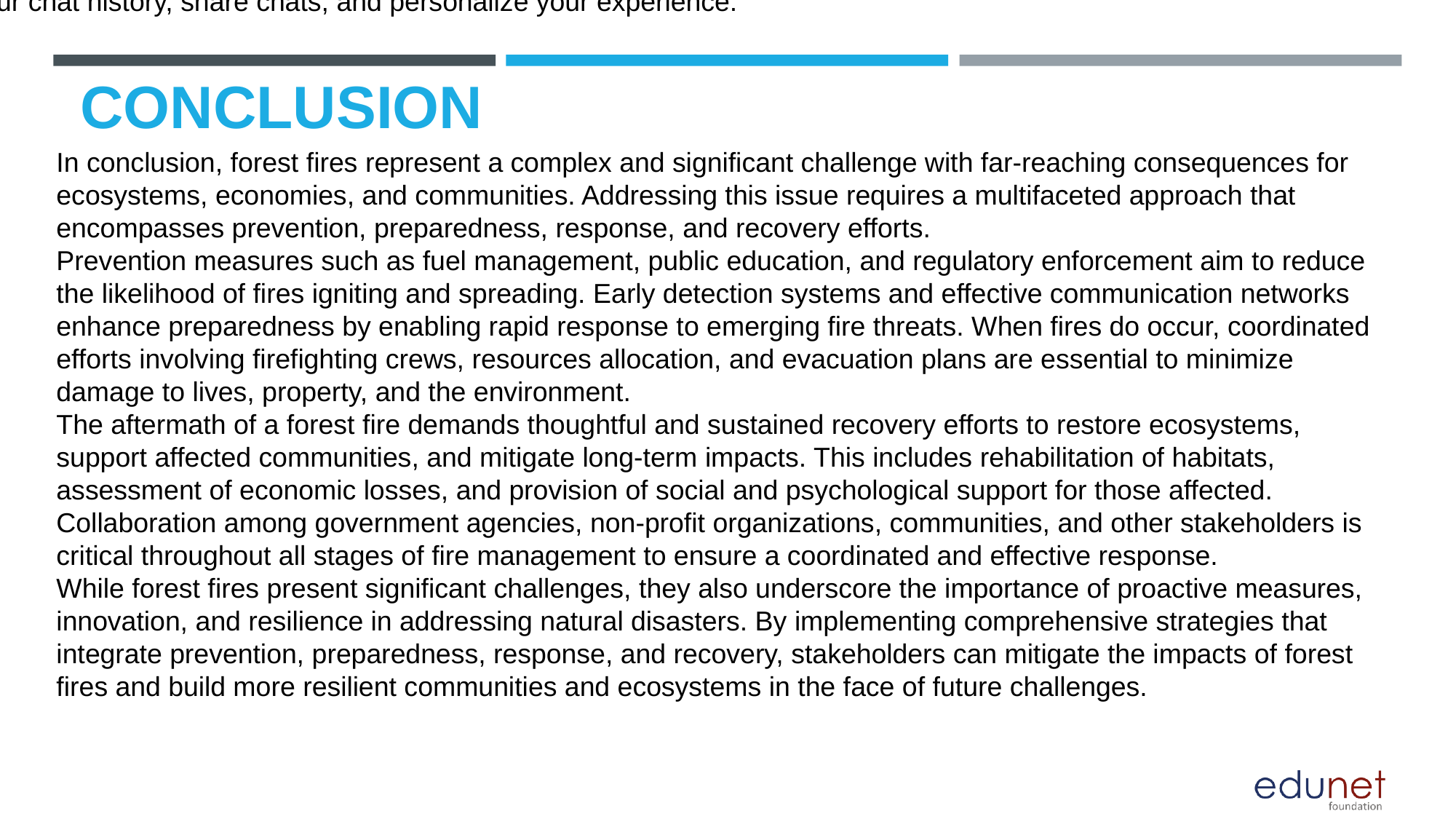

Save your chat history, share chats, and personalize your experience.
# CONCLUSION
In conclusion, forest fires represent a complex and significant challenge with far-reaching consequences for ecosystems, economies, and communities. Addressing this issue requires a multifaceted approach that encompasses prevention, preparedness, response, and recovery efforts.
Prevention measures such as fuel management, public education, and regulatory enforcement aim to reduce the likelihood of fires igniting and spreading. Early detection systems and effective communication networks enhance preparedness by enabling rapid response to emerging fire threats. When fires do occur, coordinated efforts involving firefighting crews, resources allocation, and evacuation plans are essential to minimize damage to lives, property, and the environment.
The aftermath of a forest fire demands thoughtful and sustained recovery efforts to restore ecosystems, support affected communities, and mitigate long-term impacts. This includes rehabilitation of habitats, assessment of economic losses, and provision of social and psychological support for those affected. Collaboration among government agencies, non-profit organizations, communities, and other stakeholders is critical throughout all stages of fire management to ensure a coordinated and effective response.
While forest fires present significant challenges, they also underscore the importance of proactive measures, innovation, and resilience in addressing natural disasters. By implementing comprehensive strategies that integrate prevention, preparedness, response, and recovery, stakeholders can mitigate the impacts of forest fires and build more resilient communities and ecosystems in the face of future challenges.